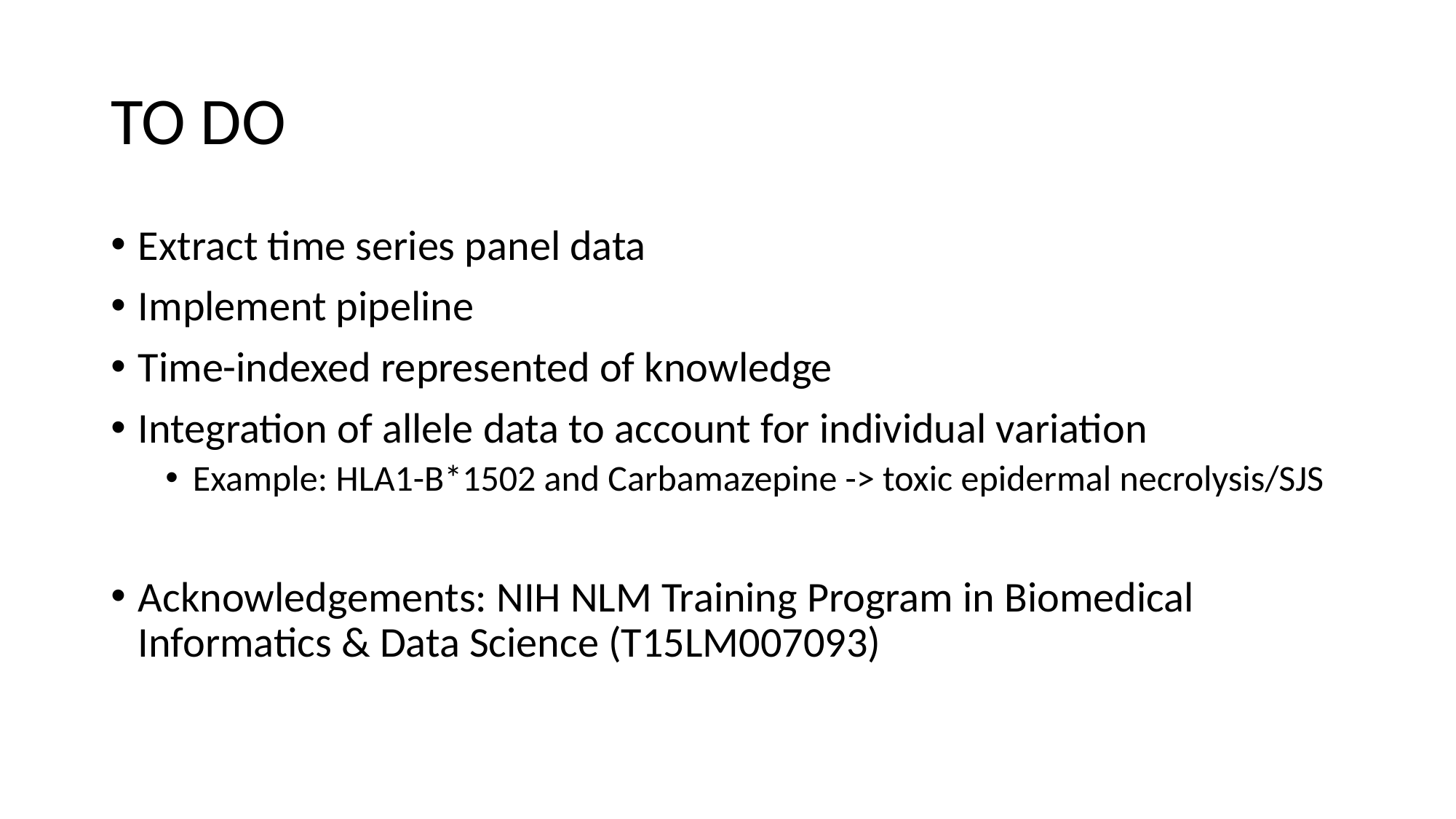

# TO DO
Extract time series panel data
Implement pipeline
Time-indexed represented of knowledge
Integration of allele data to account for individual variation
Example: HLA1-B*1502 and Carbamazepine -> toxic epidermal necrolysis/SJS

Acknowledgements: NIH NLM Training Program in Biomedical Informatics & Data Science (T15LM007093)